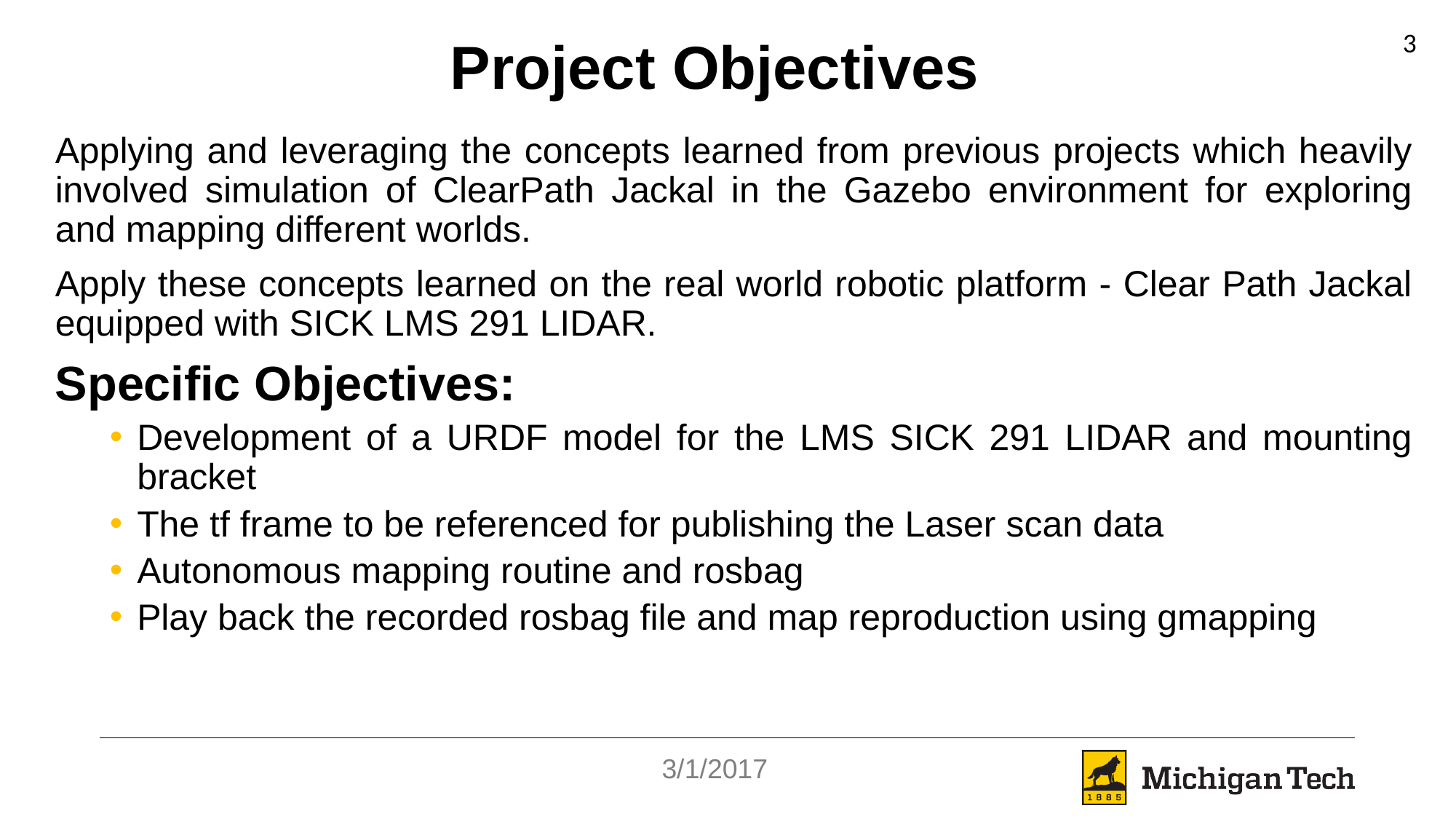

3
# Project Objectives
Applying and leveraging the concepts learned from previous projects which heavily involved simulation of ClearPath Jackal in the Gazebo environment for exploring and mapping different worlds.
Apply these concepts learned on the real world robotic platform - Clear Path Jackal equipped with SICK LMS 291 LIDAR.
Specific Objectives:
Development of a URDF model for the LMS SICK 291 LIDAR and mounting bracket
The tf frame to be referenced for publishing the Laser scan data
Autonomous mapping routine and rosbag
Play back the recorded rosbag file and map reproduction using gmapping
3/1/2017